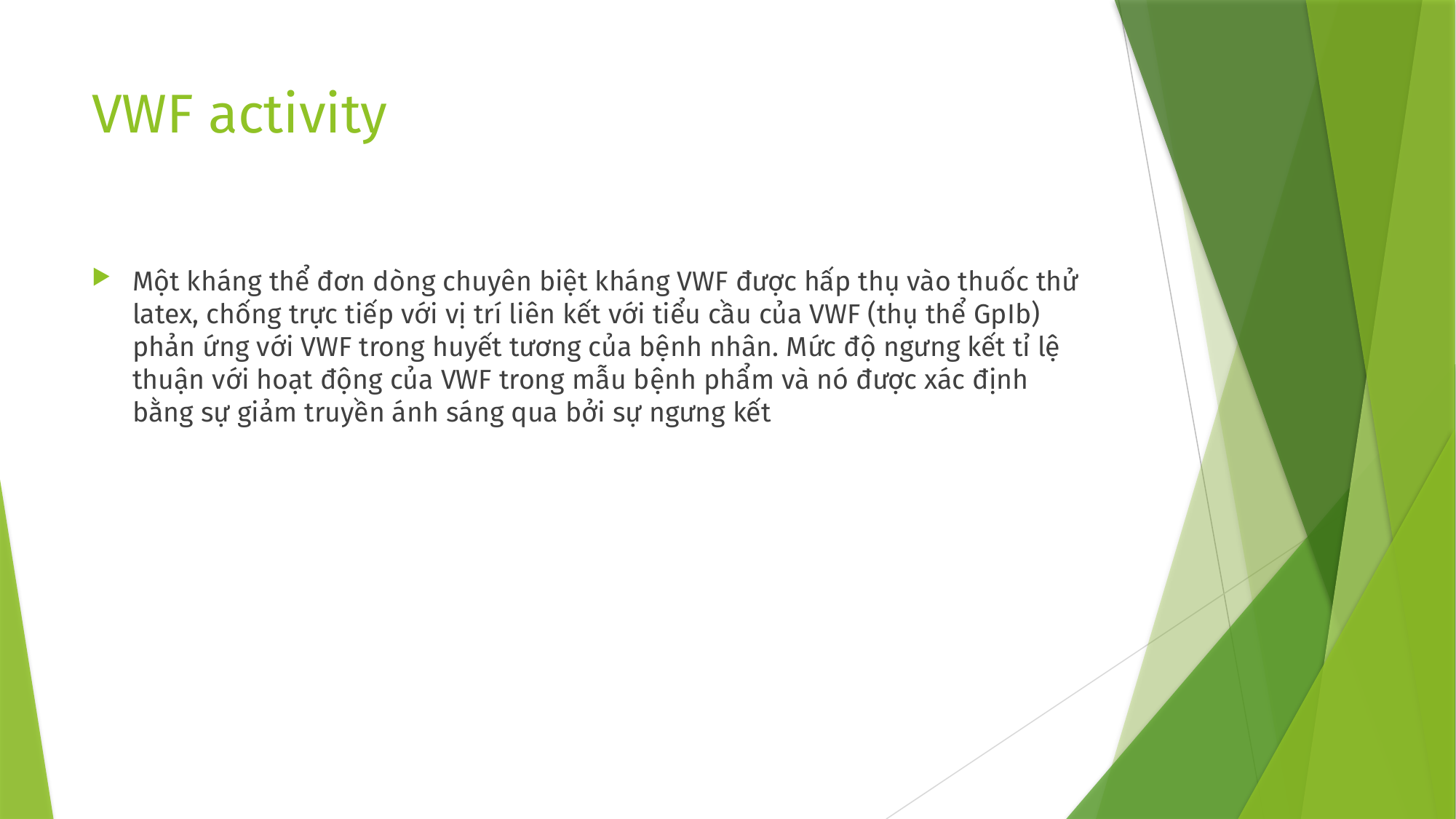

# VWF activity
Một kháng thể đơn dòng chuyên biệt kháng VWF được hấp thụ vào thuốc thử latex, chống trực tiếp với vị trí liên kết với tiểu cầu của VWF (thụ thể GpIb) phản ứng với VWF trong huyết tương của bệnh nhân. Mức độ ngưng kết tỉ lệ thuận với hoạt động của VWF trong mẫu bệnh phẩm và nó được xác định bằng sự giảm truyền ánh sáng qua bởi sự ngưng kết